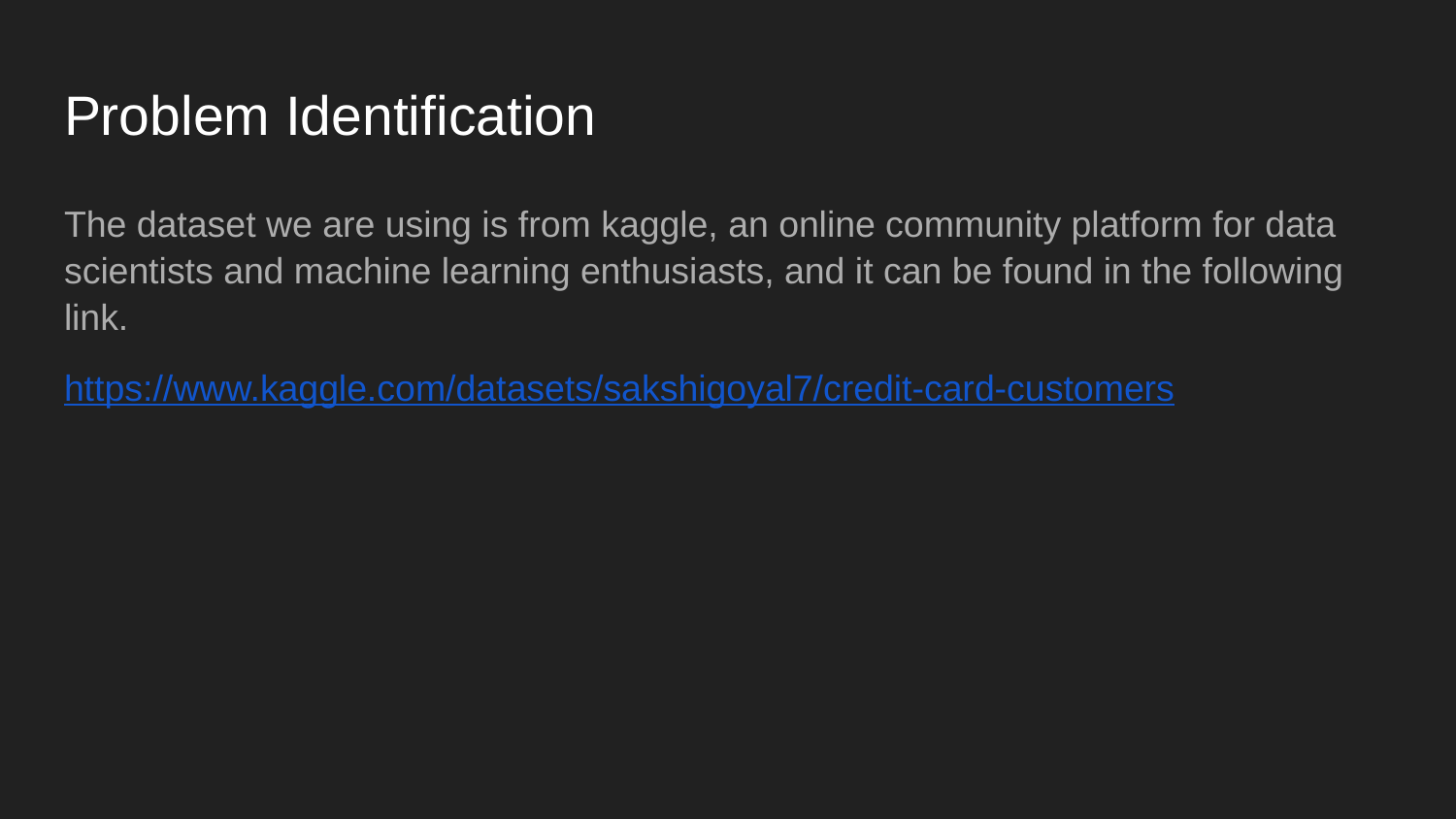

# Problem Identification
The dataset we are using is from kaggle, an online community platform for data scientists and machine learning enthusiasts, and it can be found in the following link.
https://www.kaggle.com/datasets/sakshigoyal7/credit-card-customers